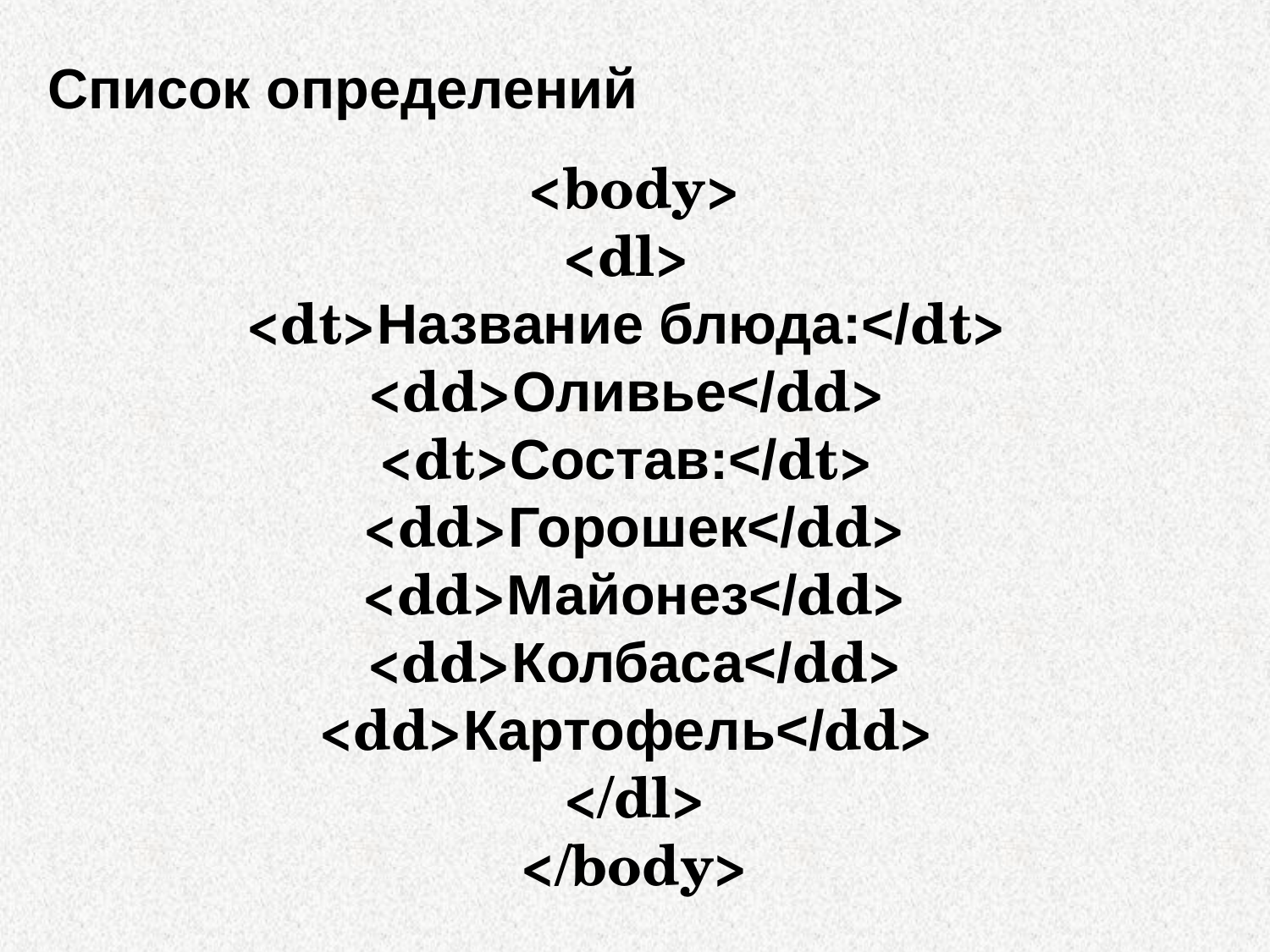

Список определений
<body>
<dl>
<dt>Название блюда:</dt>
<dd>Оливье</dd>
<dt>Состав:</dt>
<dd>Горошек</dd>
<dd>Майонез</dd>
<dd>Колбаса</dd>
<dd>Картофель</dd>
</dl>
</body>